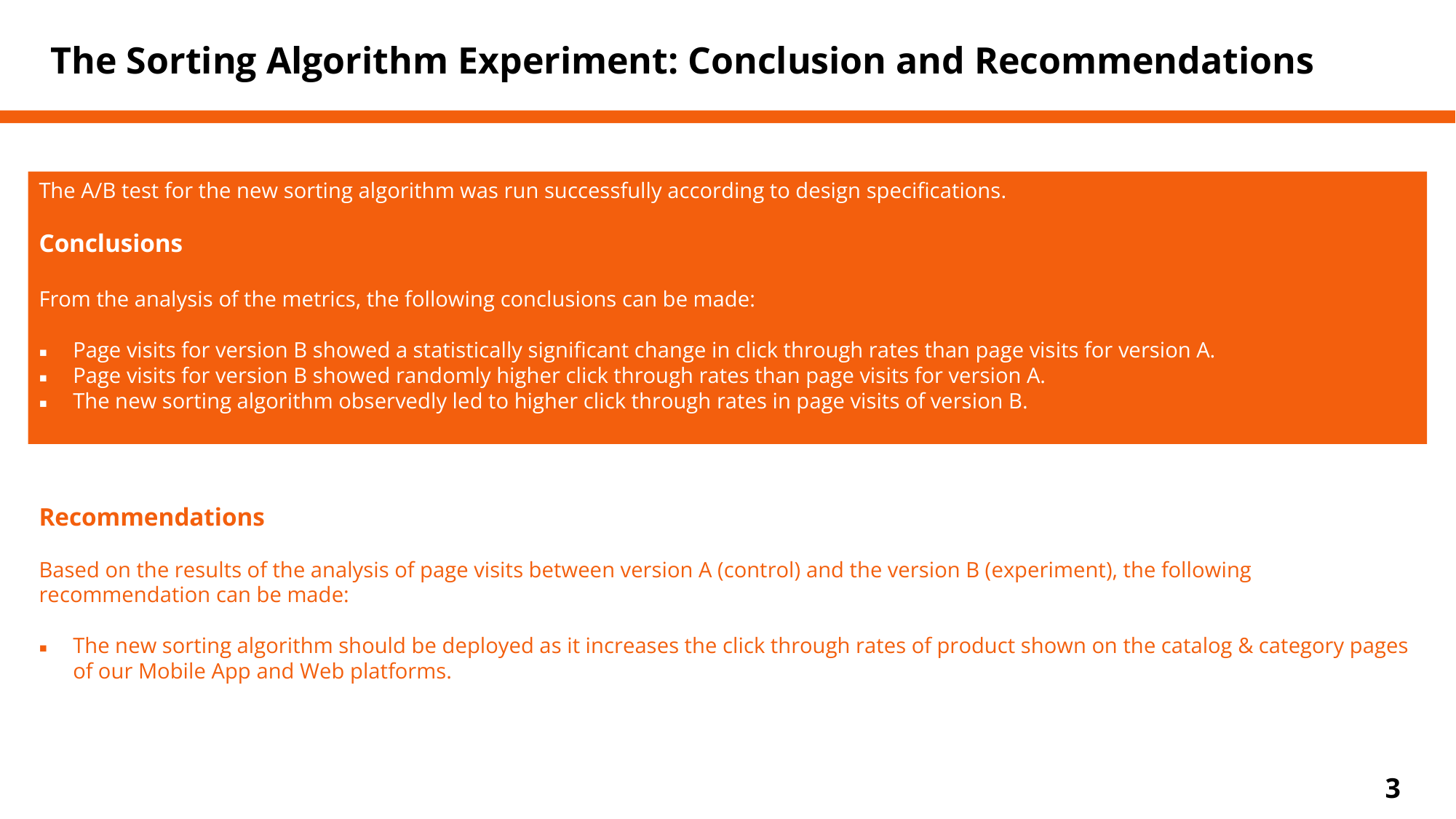

The Sorting Algorithm Experiment: Conclusion and Recommendations

The A/B test for the new sorting algorithm was run successfully according to design specifications.

Conclusions

From the analysis of the metrics, the following conclusions can be made:

Page visits for version B showed a statistically significant change in click through rates than page visits for version A.
Page visits for version B showed randomly higher click through rates than page visits for version A.
The new sorting algorithm observedly led to higher click through rates in page visits of version B.

Recommendations

Based on the results of the analysis of page visits between version A (control) and the version B (experiment), the following recommendation can be made:

The new sorting algorithm should be deployed as it increases the click through rates of product shown on the catalog & category pages of our Mobile App and Web platforms.

3